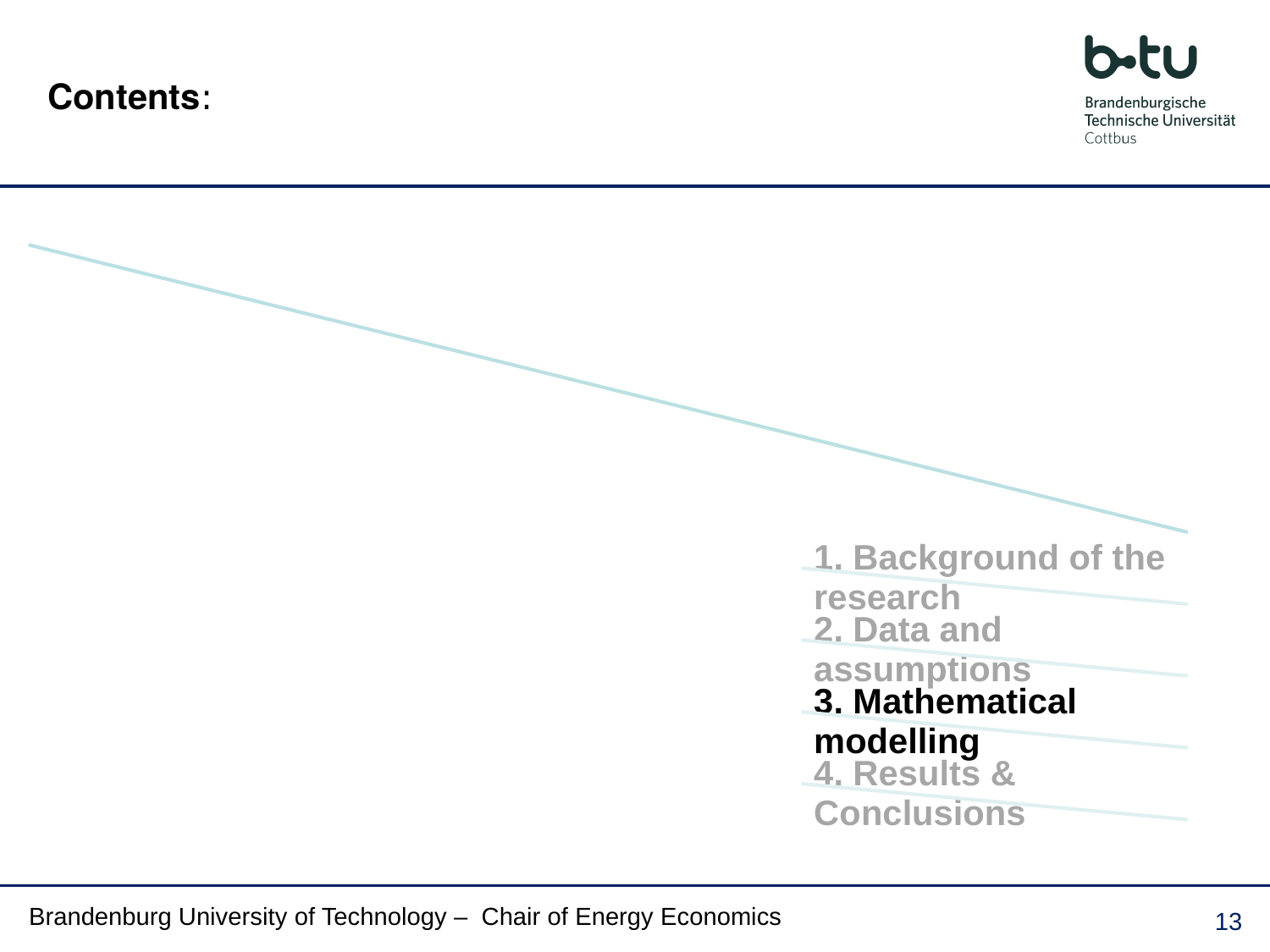

# Contents:
1. Background of the research
2. Data and assumptions
3. Mathematical modelling
4. Results & Conclusions
Brandenburg University of Technology –  Chair of Energy Economics
13